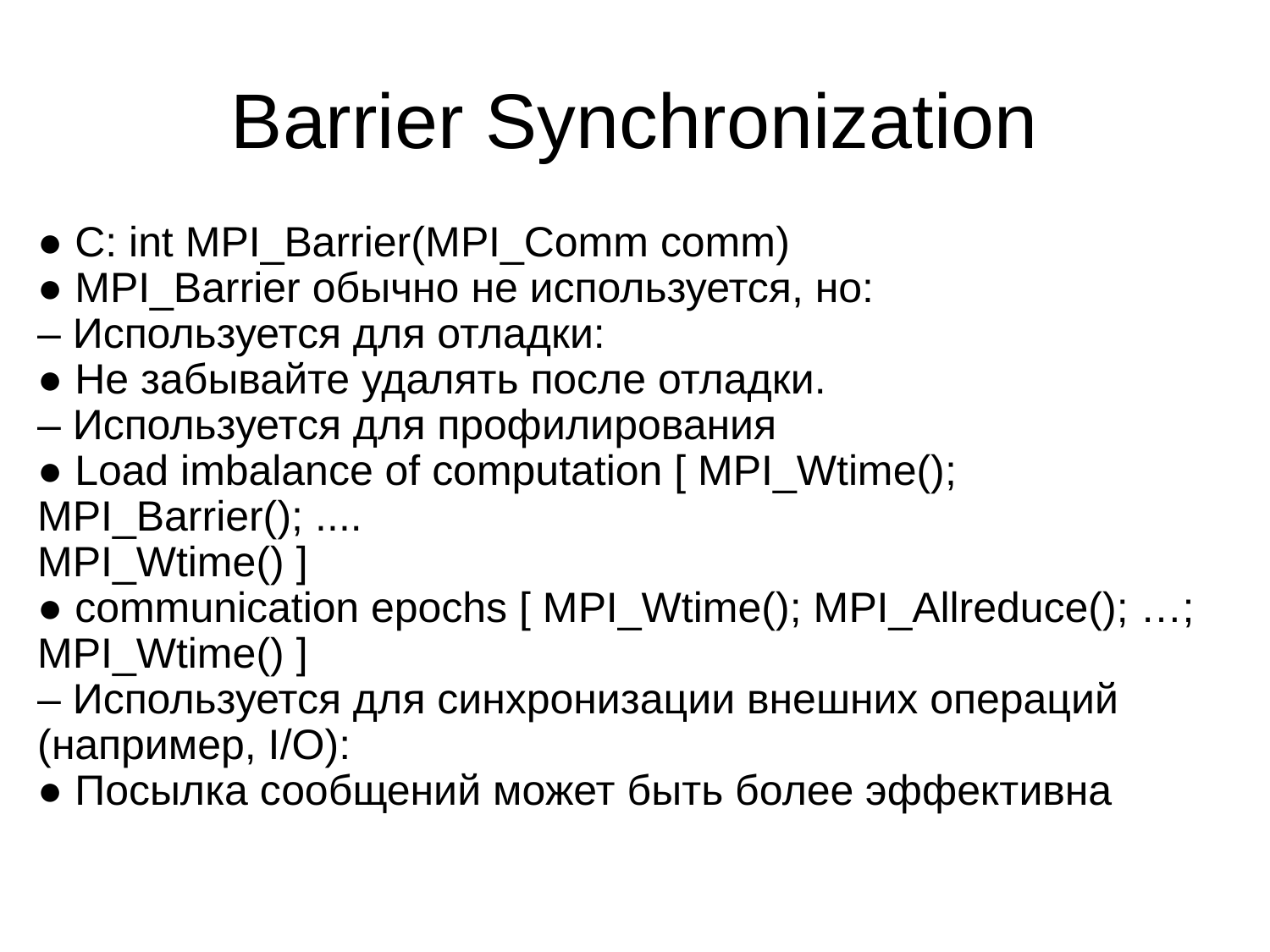

Barrier Synchronization

● C: int MPI_Barrier(MPI_Comm comm)
● MPI_Barrier обычно не используется, но:
– Используется для отладки:
● Не забывайте удалять после отладки.
– Используется для профилирования
● Load imbalance of computation [ MPI_Wtime(); MPI_Barrier(); ....
MPI_Wtime() ]
● communication epochs [ MPI_Wtime(); MPI_Allreduce(); …;
MPI_Wtime() ]
– Используется для синхронизации внешних операций (например, I/O):
● Посылка сообщений может быть более эффективна